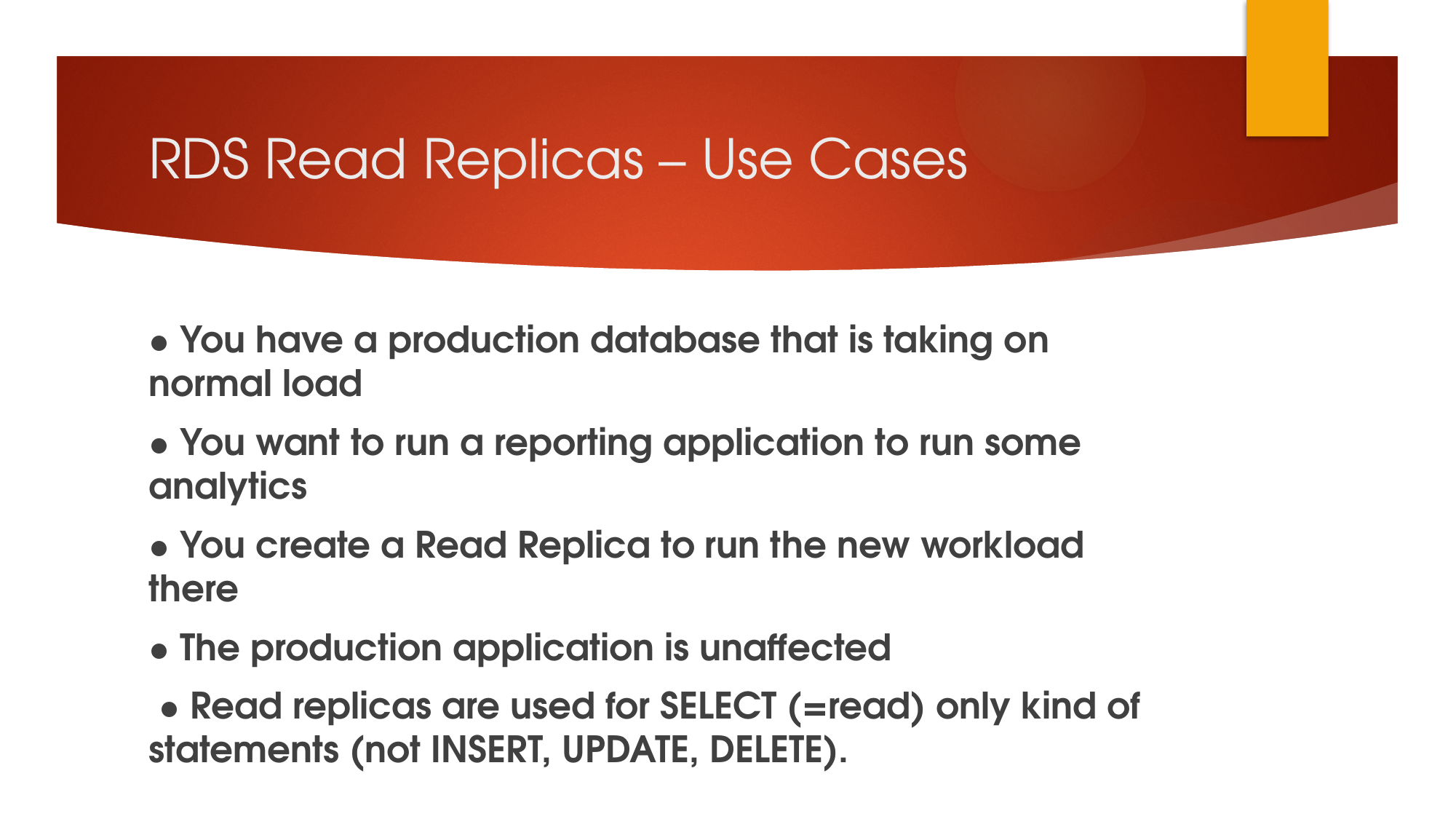

# RDS Read Replicas – Use Cases
• You have a production database that is taking on normal load
• You want to run a reporting application to run some analytics
• You create a Read Replica to run the new workload there
• The production application is unaffected
 • Read replicas are used for SELECT (=read) only kind of statements (not INSERT, UPDATE, DELETE).